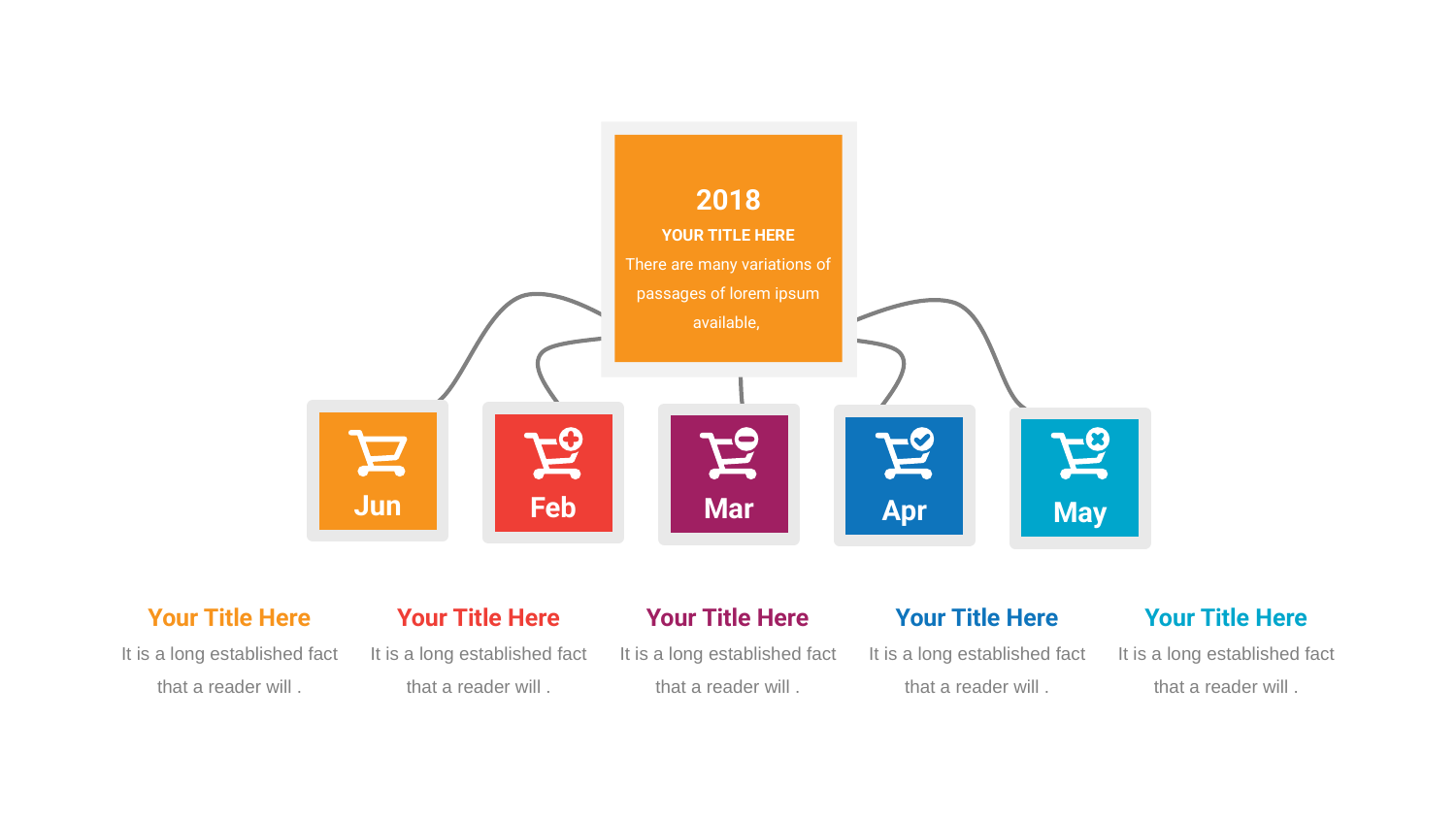

2018
YOUR TITLE HERE
There are many variations of passages of lorem ipsum available,

Jun
Feb
Mar
Apr
May

Your Title Here
It is a long established fact that a reader will .
Your Title Here
It is a long established fact that a reader will .
Your Title Here
It is a long established fact that a reader will .
Your Title Here
It is a long established fact that a reader will .
Your Title Here
It is a long established fact that a reader will .